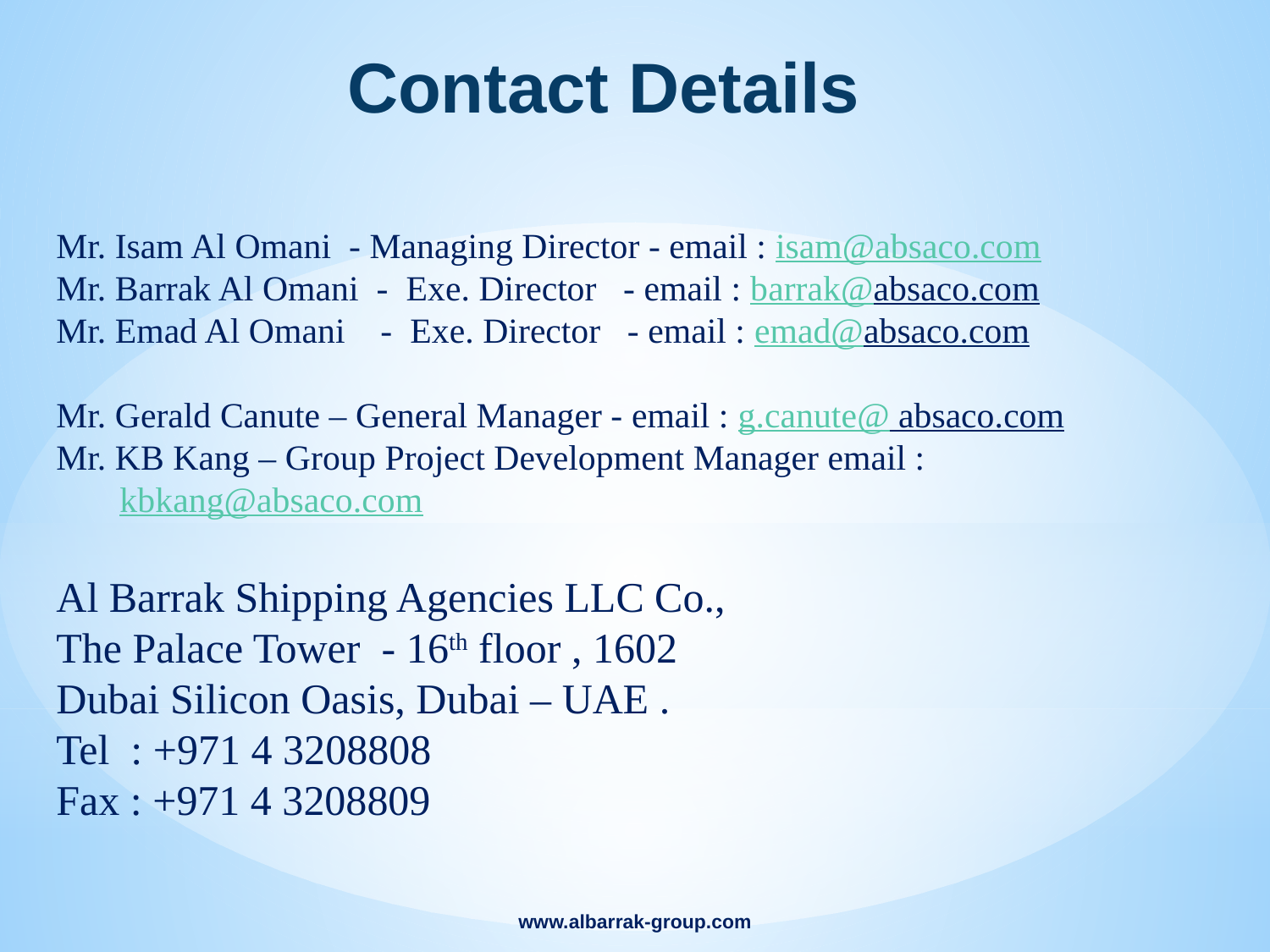

Contact Details

Mr. Isam Al Omani  - Managing Director - email : isam@absaco.com
Mr. Barrak Al Omani  -  Exe. Director   - email : barrak@absaco.com
Mr. Emad Al Omani    -  Exe. Director   - email : emad@absaco.com

Mr. Gerald Canute – General Manager - email : g.canute@ absaco.com
Mr. KB Kang – Group Project Development Manager email :  kbkang@absaco.com

Al Barrak Shipping Agencies LLC Co.,
The Palace Tower  - 16th floor , 1602
Dubai Silicon Oasis, Dubai – UAE .
Tel  : +971 4 3208808
Fax : +971 4 3208809

www.albarrak-group.com